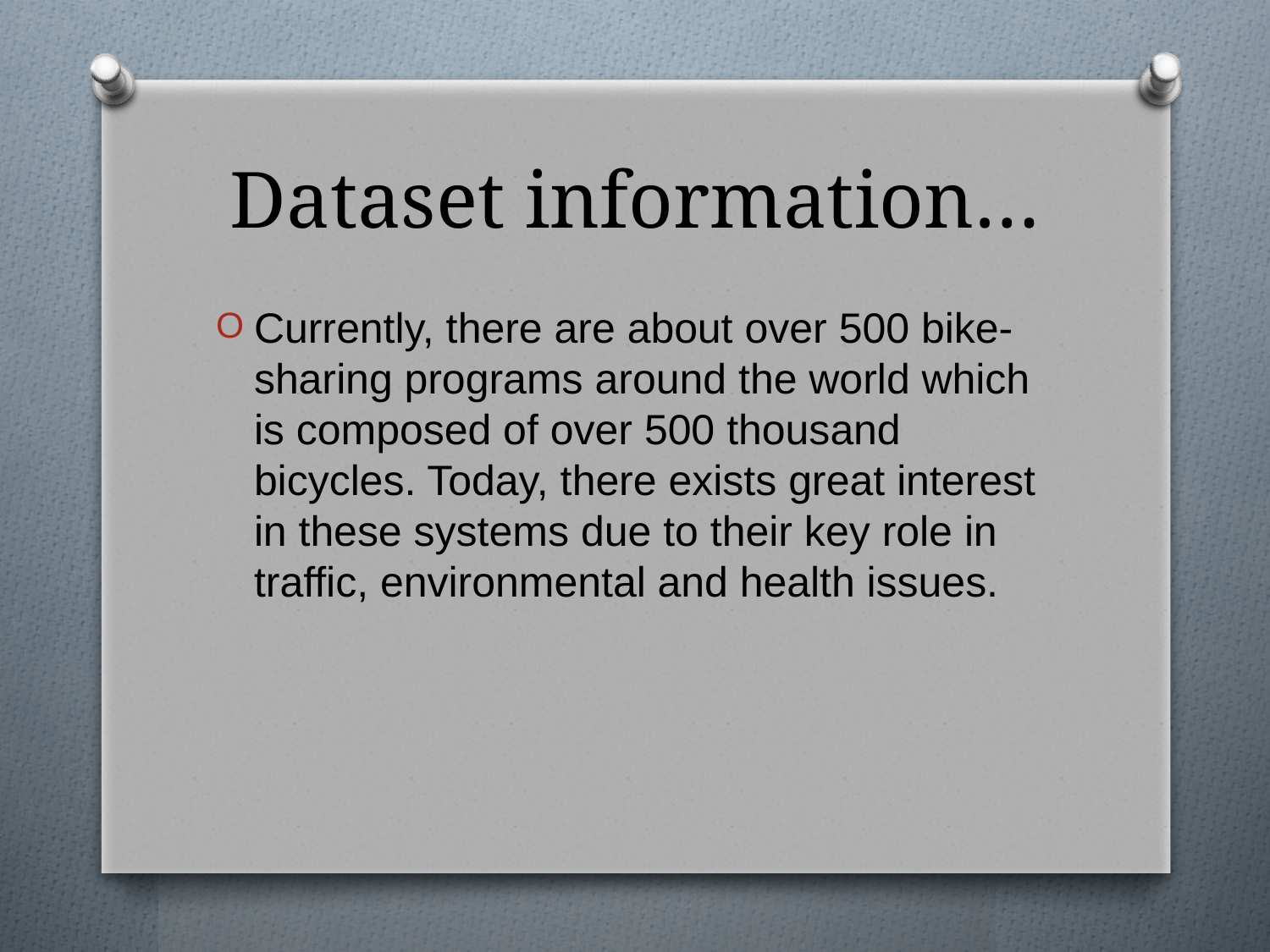

# Dataset information…
Currently, there are about over 500 bike-sharing programs around the world which is composed of over 500 thousand bicycles. Today, there exists great interest in these systems due to their key role in traffic, environmental and health issues.